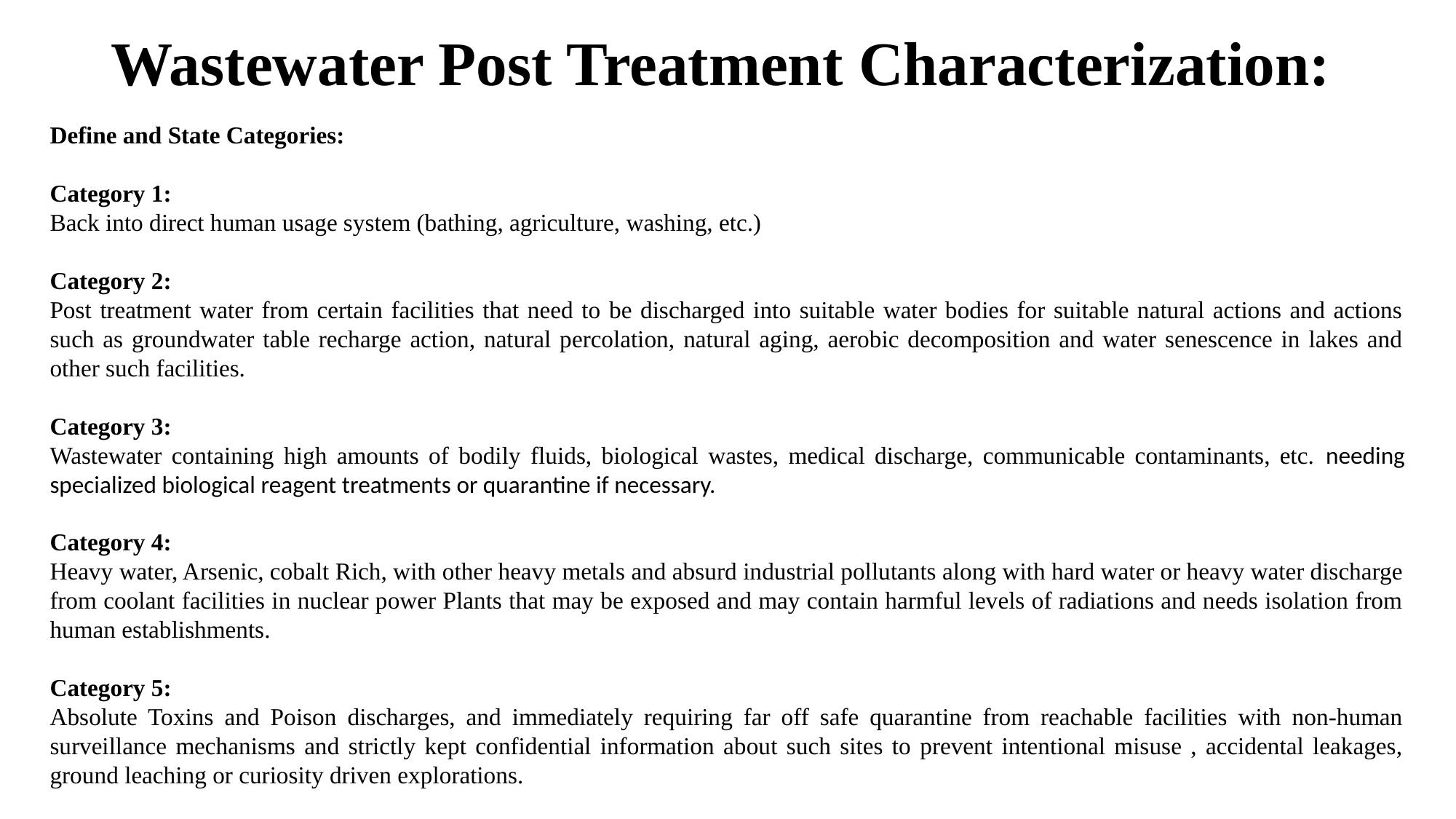

# Wastewater Post Treatment Characterization:
Define and State Categories:

Category 1:
Back into direct human usage system (bathing, agriculture, washing, etc.)

Category 2:
Post treatment water from certain facilities that need to be discharged into suitable water bodies for suitable natural actions and actions such as groundwater table recharge action, natural percolation, natural aging, aerobic decomposition and water senescence in lakes and other such facilities.

Category 3:
Wastewater containing high amounts of bodily fluids, biological wastes, medical discharge, communicable contaminants, etc. needing specialized biological reagent treatments or quarantine if necessary.

Category 4:
Heavy water, Arsenic, cobalt Rich, with other heavy metals and absurd industrial pollutants along with hard water or heavy water discharge from coolant facilities in nuclear power Plants that may be exposed and may contain harmful levels of radiations and needs isolation from human establishments.

Category 5:
Absolute Toxins and Poison discharges, and immediately requiring far off safe quarantine from reachable facilities with non-human surveillance mechanisms and strictly kept confidential information about such sites to prevent intentional misuse , accidental leakages, ground leaching or curiosity driven explorations.